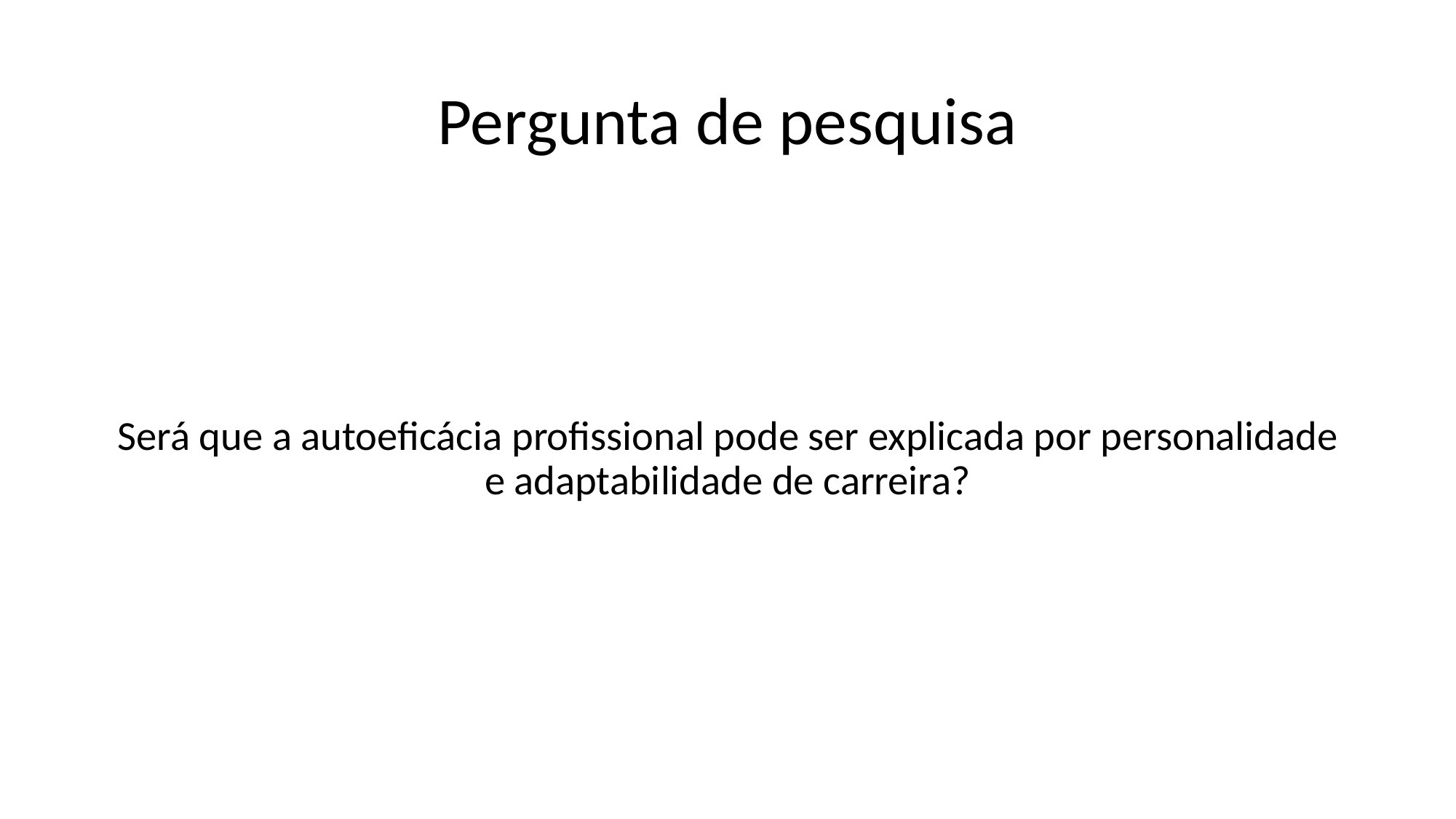

# Pergunta de pesquisa
Será que a autoeficácia profissional pode ser explicada por personalidade e adaptabilidade de carreira?